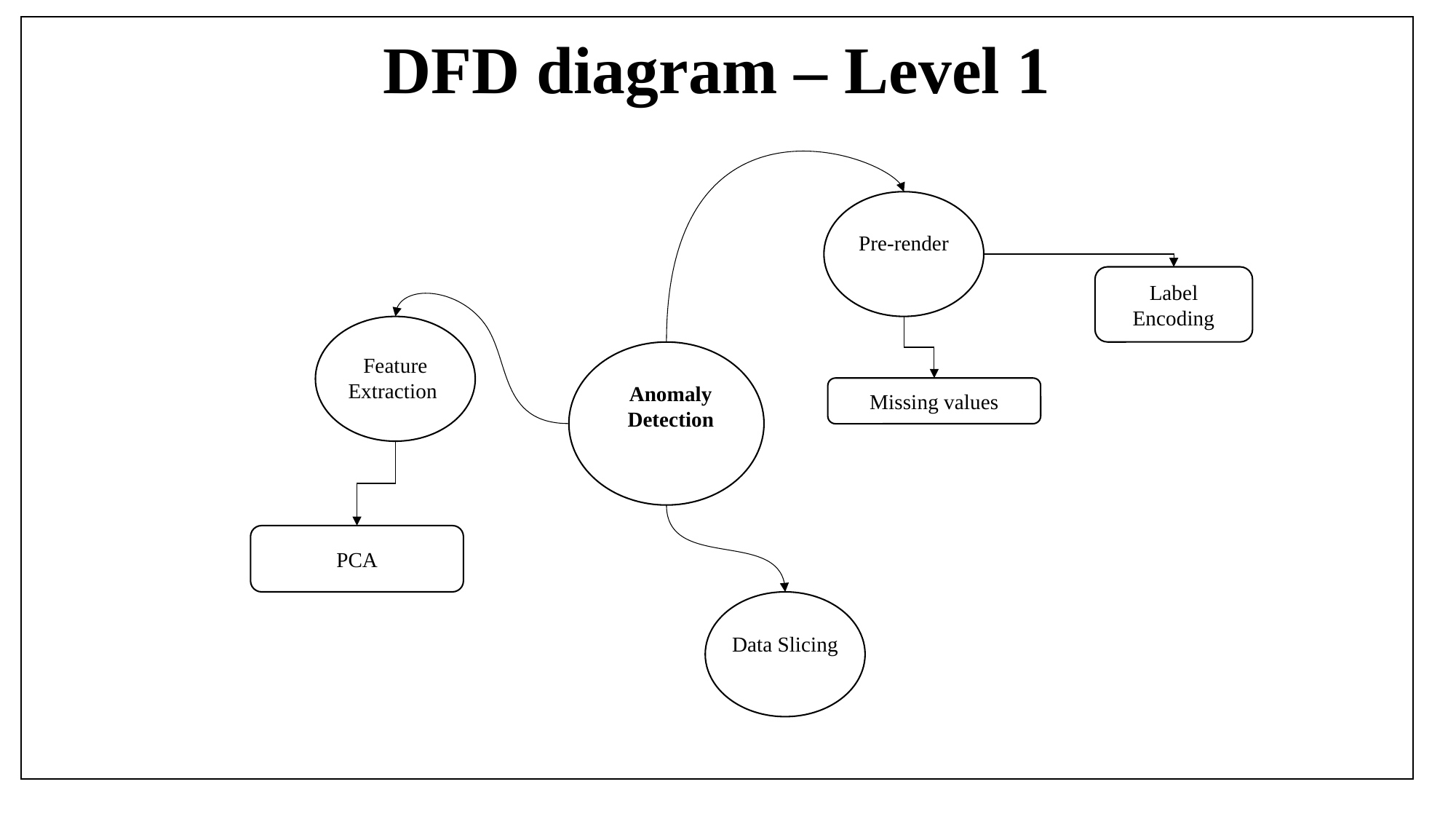

# DFD diagram – Level 1

Pre-render
Label Encoding

Feature Extraction
Anomaly Detection
Missing values
PCA

Data Slicing